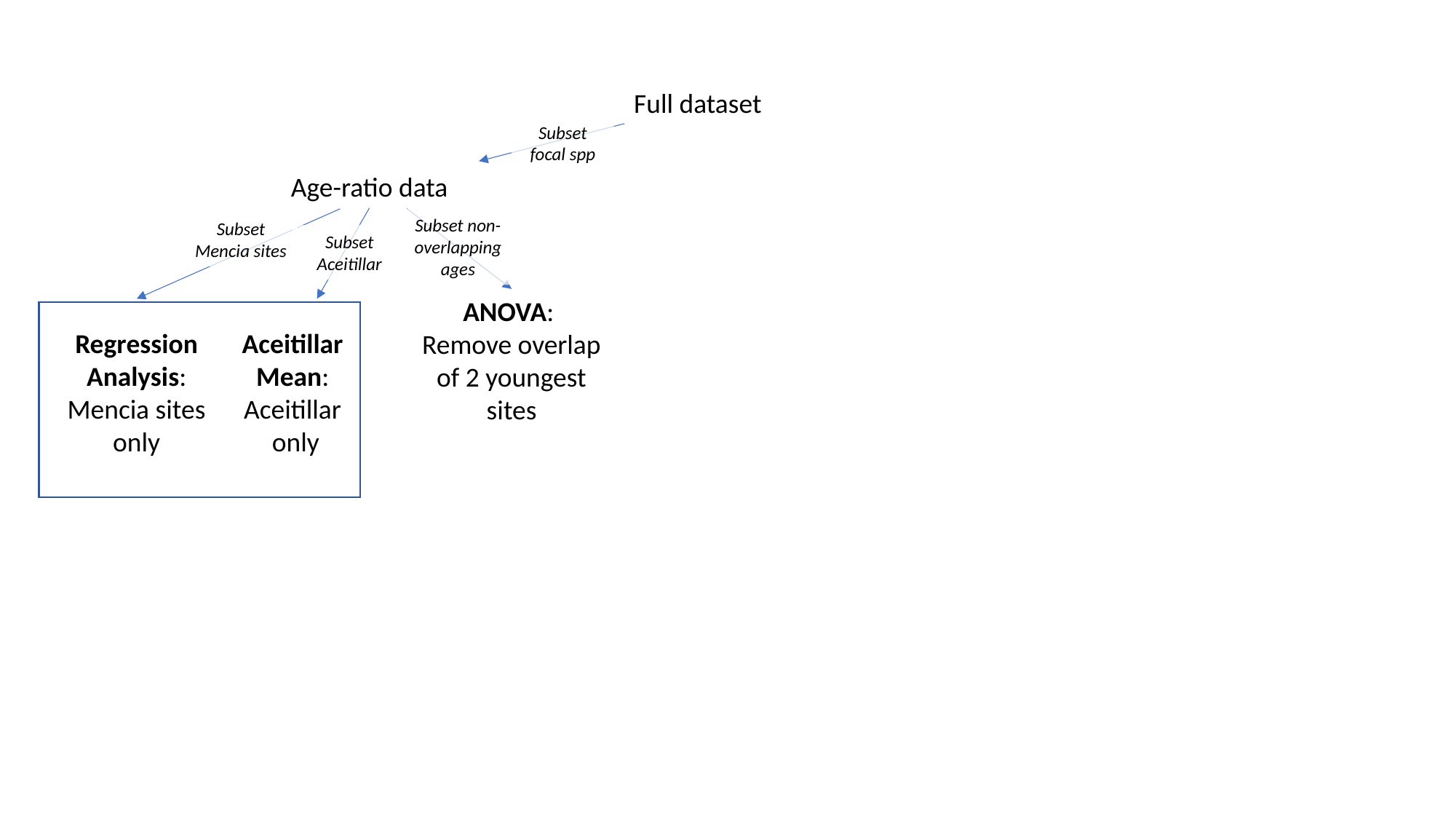

Full dataset
Subset focal spp
Age-ratio data
Subset non-overlapping ages
Subset Mencia sites
Subset Aceitillar
ANOVA:
Remove overlap of 2 youngest sites

Regression Analysis: Mencia sites only

Aceitillar
Mean:
Aceitillar
only